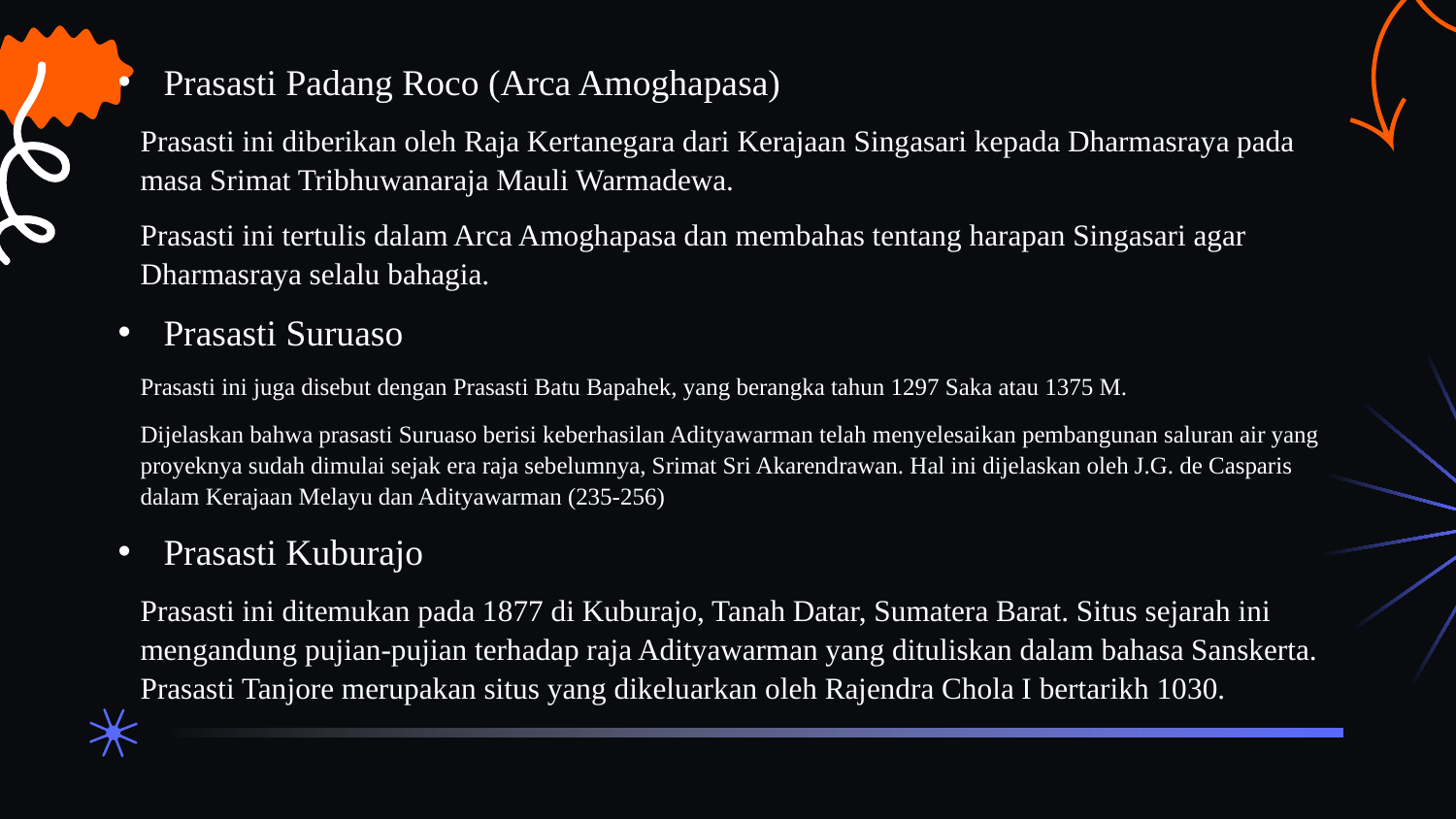

Prasasti Padang Roco (Arca Amoghapasa)
Prasasti ini diberikan oleh Raja Kertanegara dari Kerajaan Singasari kepada Dharmasraya pada masa Srimat Tribhuwanaraja Mauli Warmadewa.
Prasasti ini tertulis dalam Arca Amoghapasa dan membahas tentang harapan Singasari agar Dharmasraya selalu bahagia.
Prasasti Suruaso
Prasasti ini juga disebut dengan Prasasti Batu Bapahek, yang berangka tahun 1297 Saka atau 1375 M.
Dijelaskan bahwa prasasti Suruaso berisi keberhasilan Adityawarman telah menyelesaikan pembangunan saluran air yang proyeknya sudah dimulai sejak era raja sebelumnya, Srimat Sri Akarendrawan. Hal ini dijelaskan oleh J.G. de Casparis dalam Kerajaan Melayu dan Adityawarman (235-256)
Prasasti Kuburajo
Prasasti ini ditemukan pada 1877 di Kuburajo, Tanah Datar, Sumatera Barat. Situs sejarah ini mengandung pujian-pujian terhadap raja Adityawarman yang dituliskan dalam bahasa Sanskerta. Prasasti Tanjore merupakan situs yang dikeluarkan oleh Rajendra Chola I bertarikh 1030.